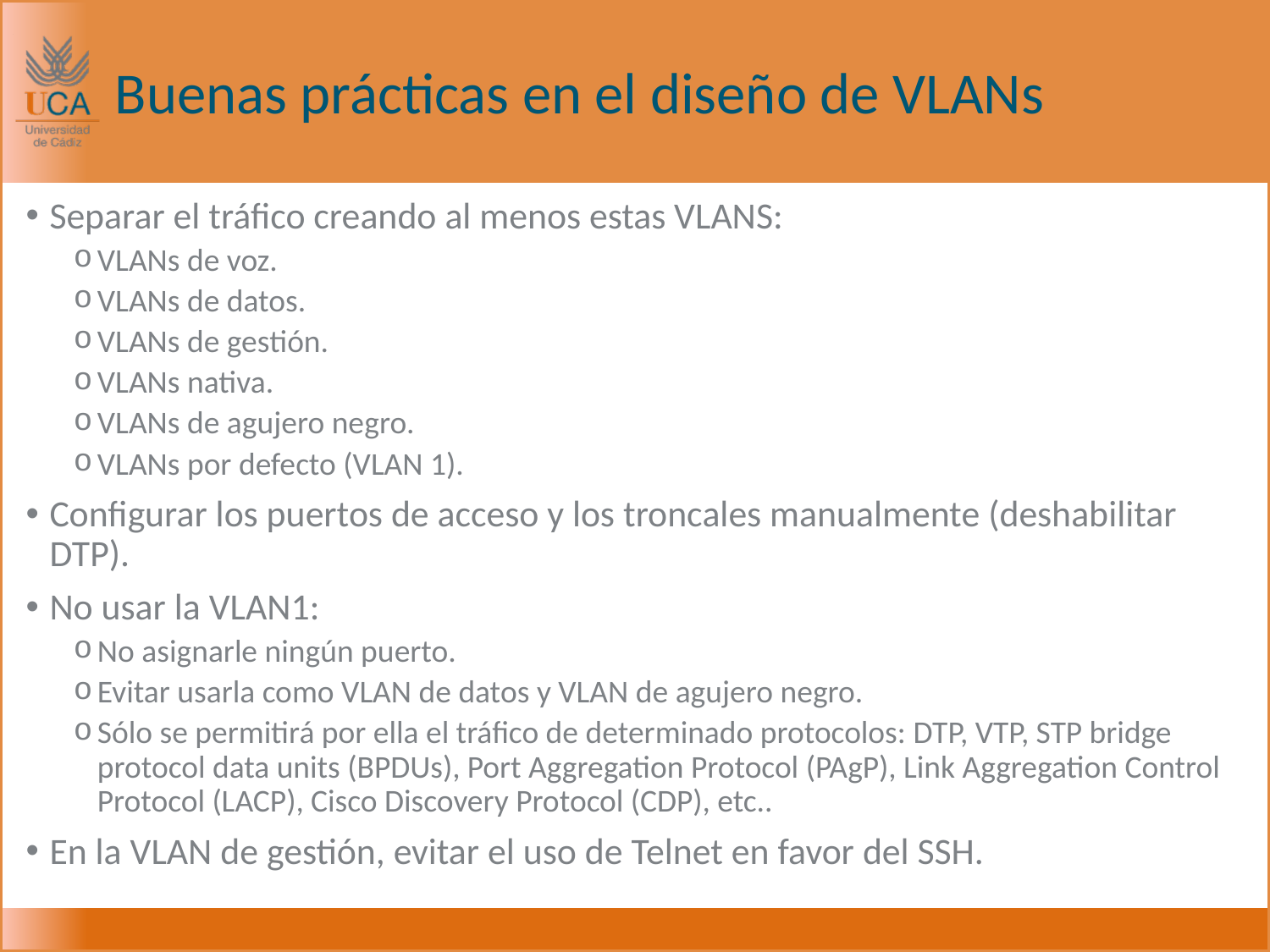

# Buenas prácticas en el diseño de VLANs
Separar el tráfico creando al menos estas VLANS:
VLANs de voz.
VLANs de datos.
VLANs de gestión.
VLANs nativa.
VLANs de agujero negro.
VLANs por defecto (VLAN 1).
Configurar los puertos de acceso y los troncales manualmente (deshabilitar DTP).
No usar la VLAN1:
No asignarle ningún puerto.
Evitar usarla como VLAN de datos y VLAN de agujero negro.
Sólo se permitirá por ella el tráfico de determinado protocolos: DTP, VTP, STP bridge protocol data units (BPDUs), Port Aggregation Protocol (PAgP), Link Aggregation Control Protocol (LACP), Cisco Discovery Protocol (CDP), etc..
En la VLAN de gestión, evitar el uso de Telnet en favor del SSH.